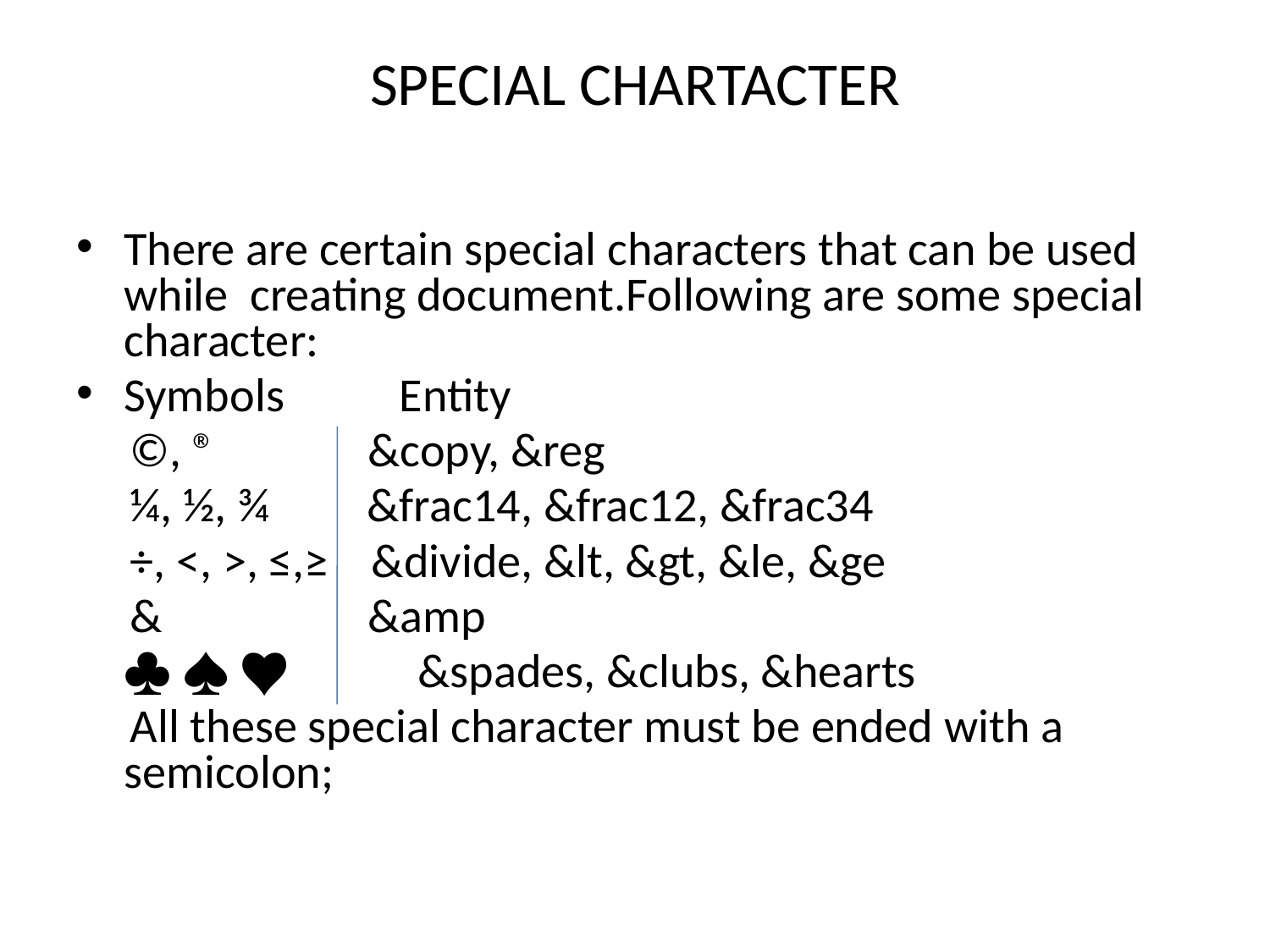

# SPECIAL CHARTACTER
There are certain special characters that can be used while  creating document.Following are some special character:
Symbols 	  Entity
     ©, ®              &copy, &reg
     ¼, ½, ¾         &frac14, &frac12, &frac34
     ÷, <, >, ≤,≥    &divide, &lt, &gt, &le, &ge
     &                   &amp
	♣ ♠ ♥            &spades, &clubs, &hearts
     All these special character must be ended with a semicolon;